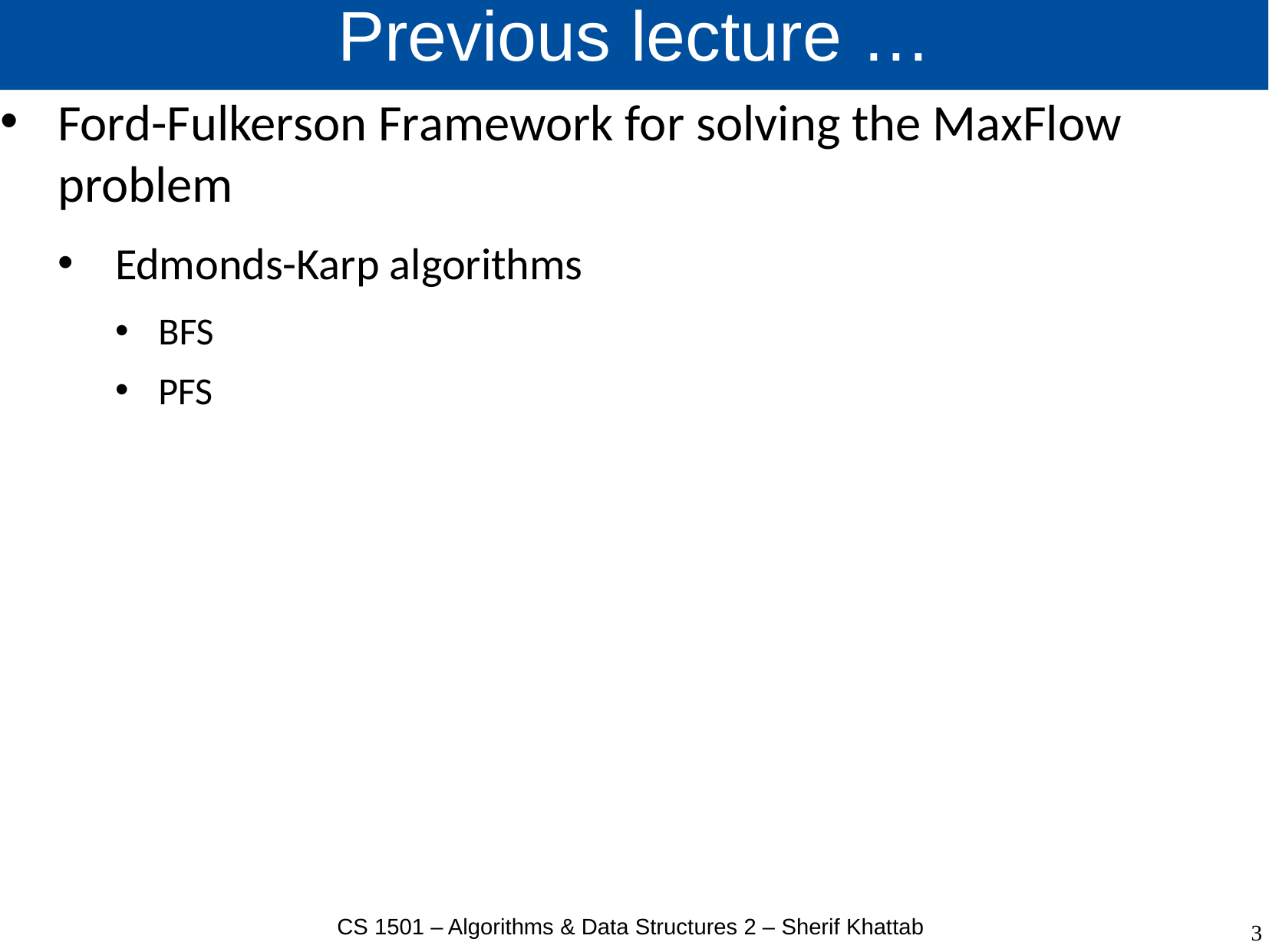

# Previous lecture …
Ford-Fulkerson Framework for solving the MaxFlow problem
Edmonds-Karp algorithms
BFS
PFS
CS 1501 – Algorithms & Data Structures 2 – Sherif Khattab
3